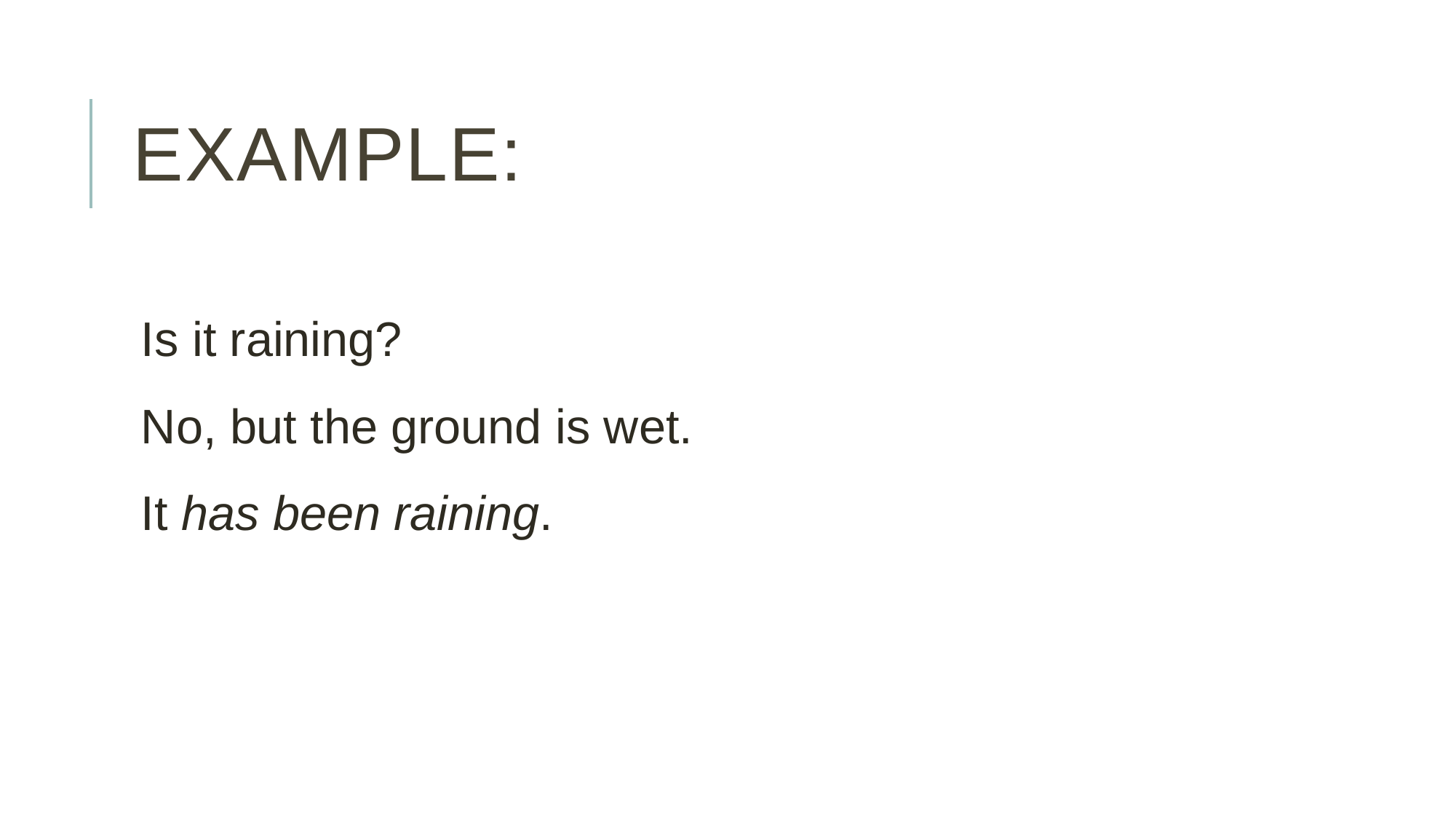

# Example:
Is it raining?
No, but the ground is wet.
It has been raining.